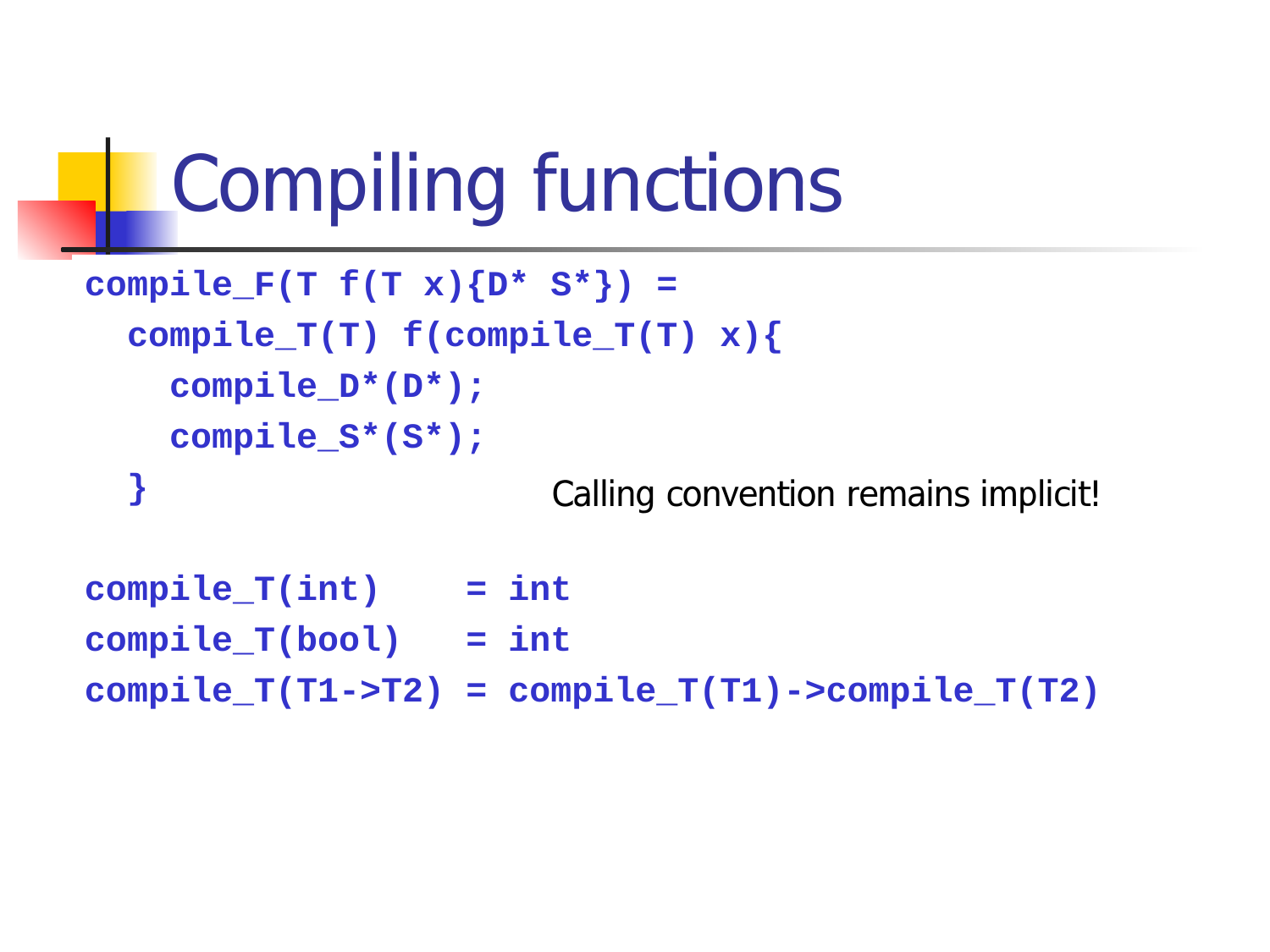

# Compiling functions
compile_F(T f(T x){D* S*}) =
  compile_T(T) f(compile_T(T) x){
    compile_D*(D*);
    compile_S*(S*);
  }

compile_T(int)    = int
compile_T(bool)   = int
compile_T(T1->T2) = compile_T(T1)->compile_T(T2)
Calling convention remains implicit!